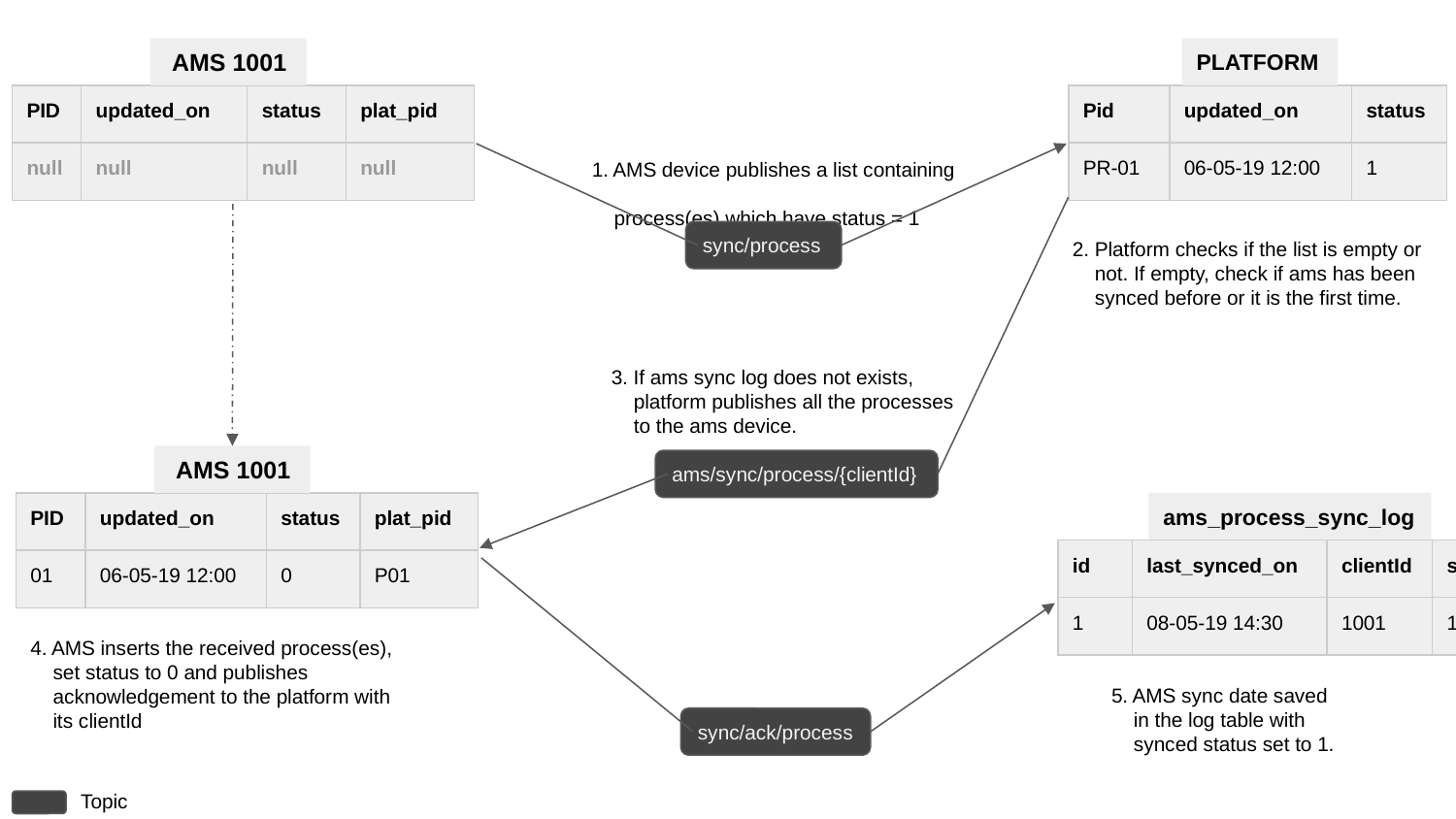

AMS 1001
PLATFORM
| PID | updated\_on | status | plat\_pid |
| --- | --- | --- | --- |
| null | null | null | null |
| Pid | updated\_on | status |
| --- | --- | --- |
| PR-01 | 06-05-19 12:00 | 1 |
1. AMS device publishes a list containing
    process(es) which have status = 1
2. Platform checks if the list is empty or
    not. If empty, check if ams has been
    synced before or it is the first time.
sync/process
3. If ams sync log does not exists,
    platform publishes all the processes
    to the ams device.
 AMS 1001
ams/sync/process/{clientId}
| PID | updated\_on | status | plat\_pid |
| --- | --- | --- | --- |
| 01 | 06-05-19 12:00 | 0 | P01 |
ams_process_sync_log
| id | last\_synced\_on | clientId | synced |
| --- | --- | --- | --- |
| 1 | 08-05-19 14:30 | 1001 | 1 |
4. AMS inserts the received process(es),
    set status to 0 and publishes
    acknowledgement to the platform with
    its clientId
5. AMS sync date saved
    in the log table with
    synced status set to 1.
sync/ack/process
Topic